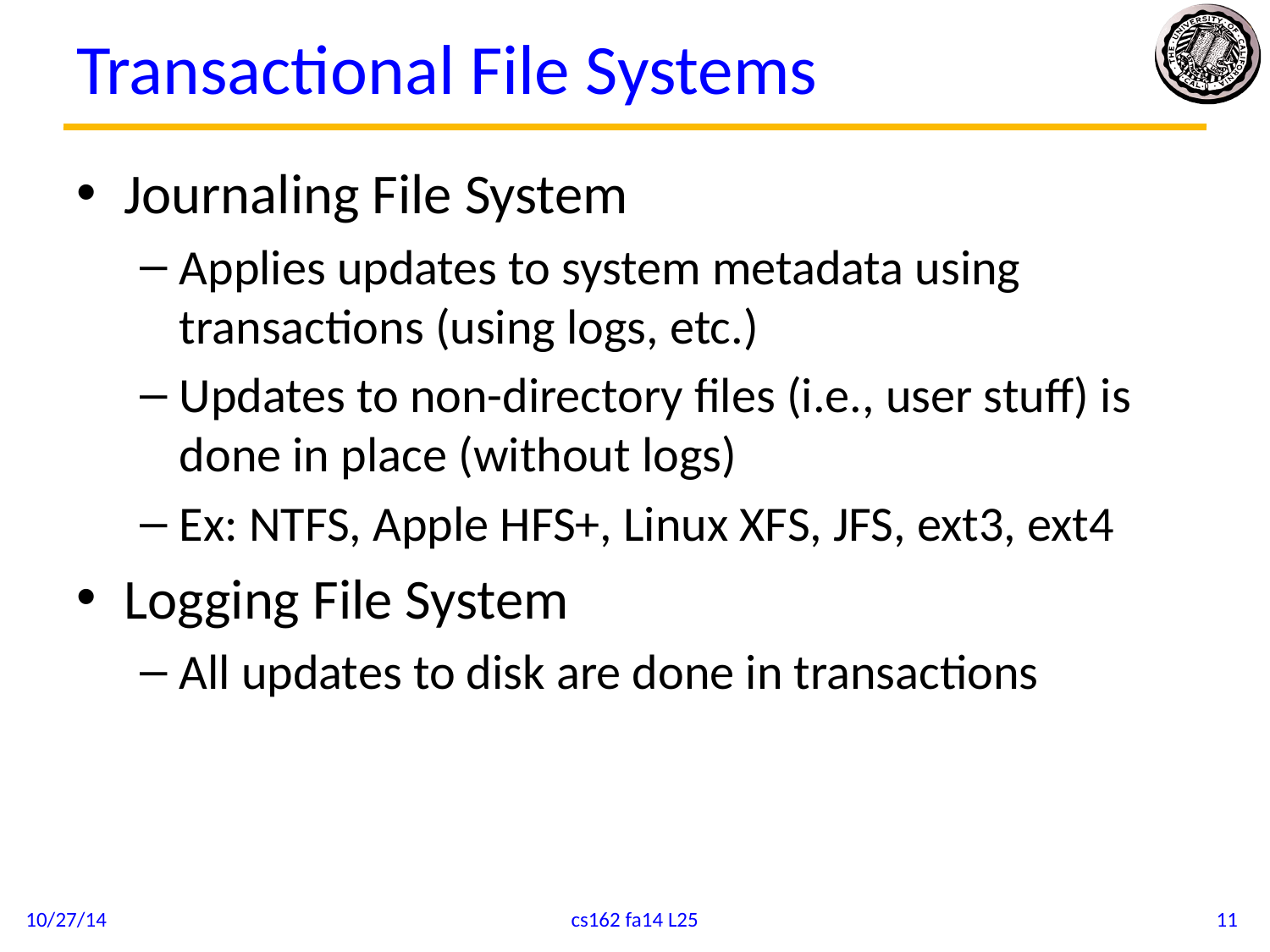

# Transactional File Systems
Journaling File System
Applies updates to system metadata using transactions (using logs, etc.)
Updates to non-directory files (i.e., user stuff) is done in place (without logs)
Ex: NTFS, Apple HFS+, Linux XFS, JFS, ext3, ext4
Logging File System
All updates to disk are done in transactions

10/27/14
cs162 fa14 L25
11